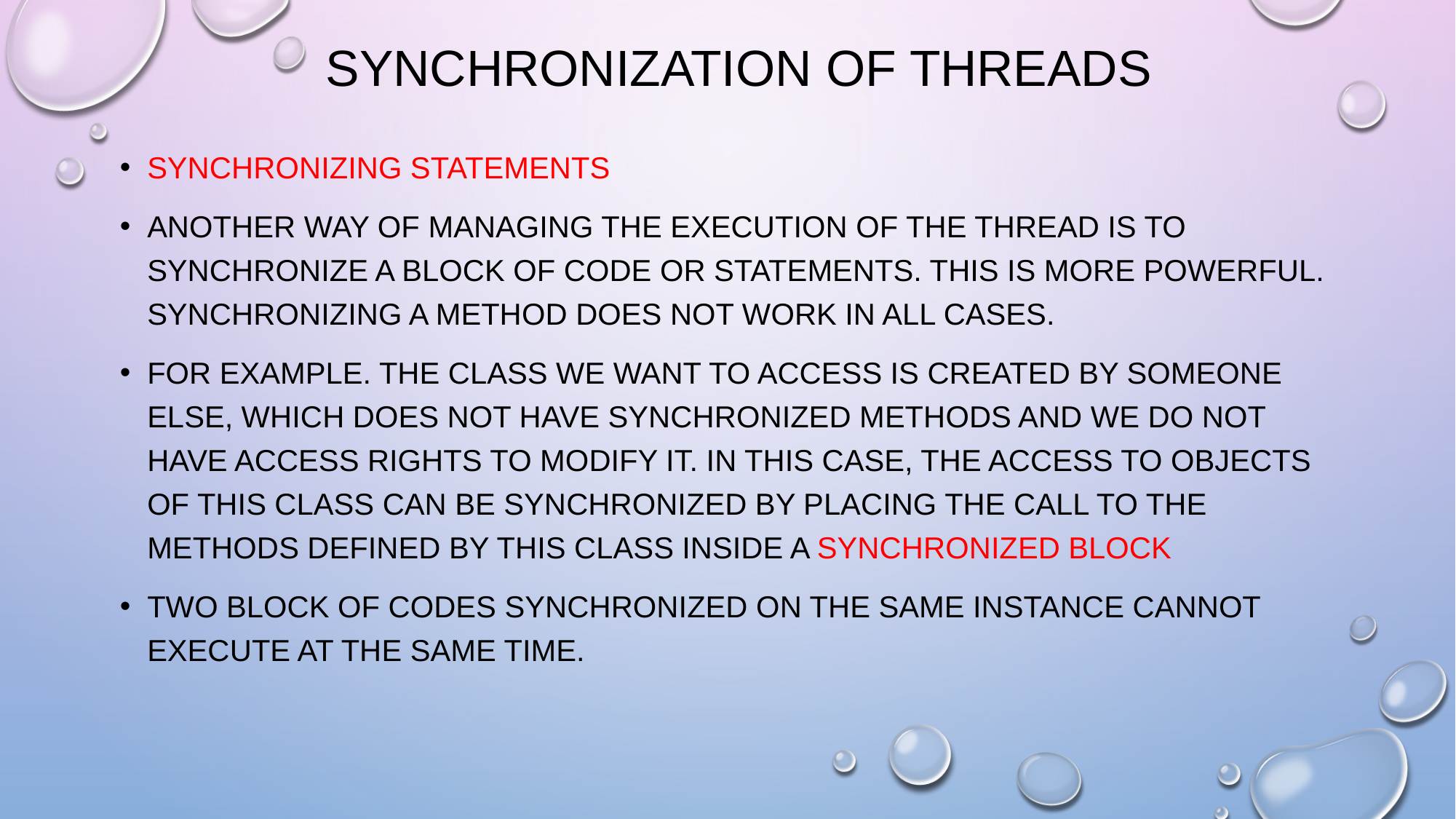

# SYNCHRONIZATION OF THREADS
Synchronizing Statements
Another way of managing the execution of the thread is to synchronize a block of code or statements. This is more powerful. Synchronizing a method does not work in all cases.
For example. the class we want to access is created by someone else, which does not have synchronized methods and we do not have access rights to modify it. In this case, the access to objects of this class can be synchronized by placing the call to the methods defined by this class inside a synchronized block
Two block of codes synchronized on the same instance cannot execute at the same time.